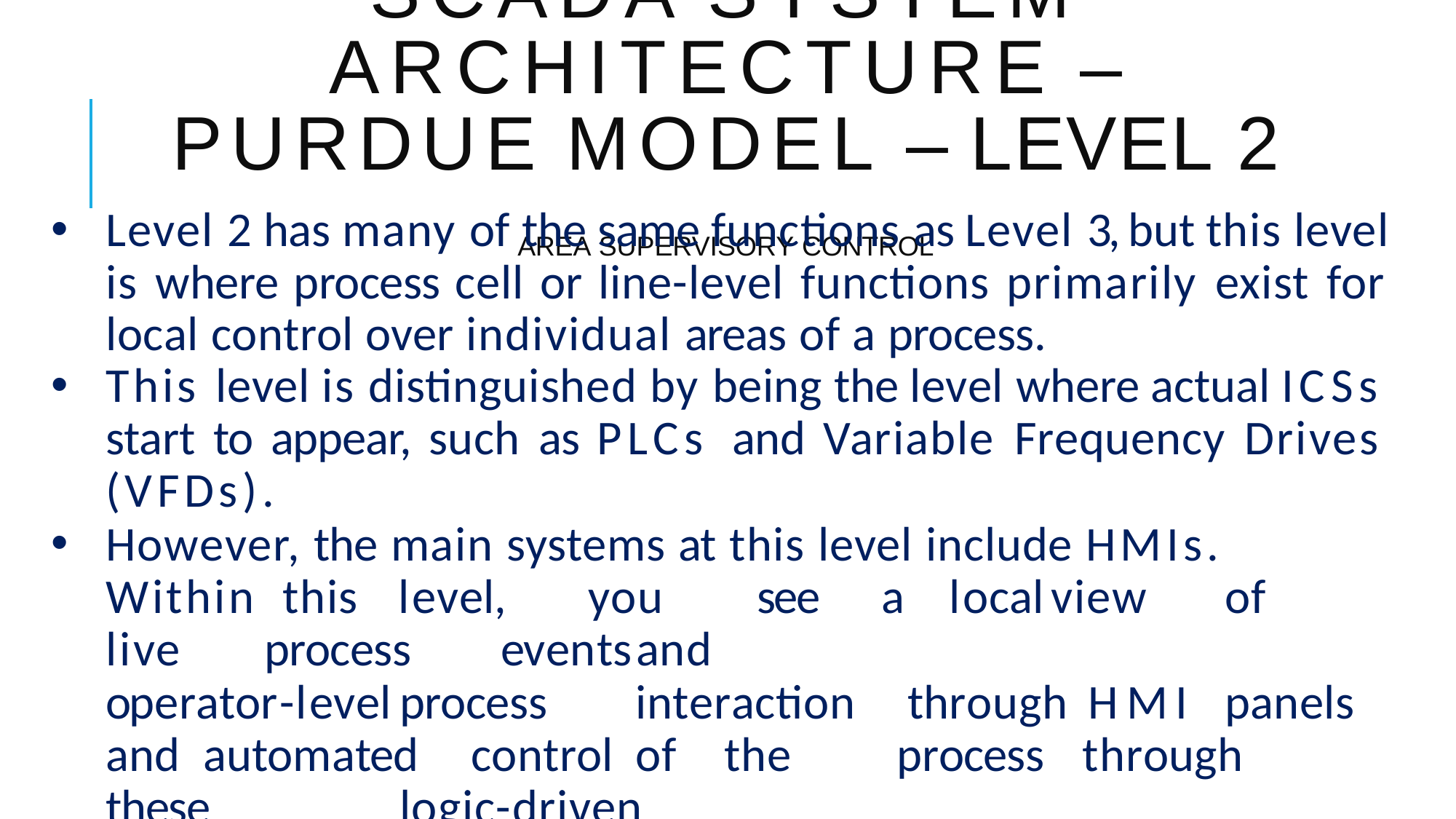

# SCADA SYSTEM ARCHITECTURE –
PURDUE MODEL – Level 2 Area Supervisory Control
Level 2 has many of the same functions as Level 3, but this level  is where process cell or line-level functions primarily exist for  local control over individual areas of a process.
This level is distinguished by being the level where actual ICSs  start to appear, such as PLCs and Variable Frequency Drives  (VFDs).
However, the main systems at this level include HMIs. Within  this	level,	you	see	a	local	view	of	live	process	events	and
operator-level	process		interaction	 through		HMI		panels	and  automated	control	of	the	process	through	these	logic-driven
components.